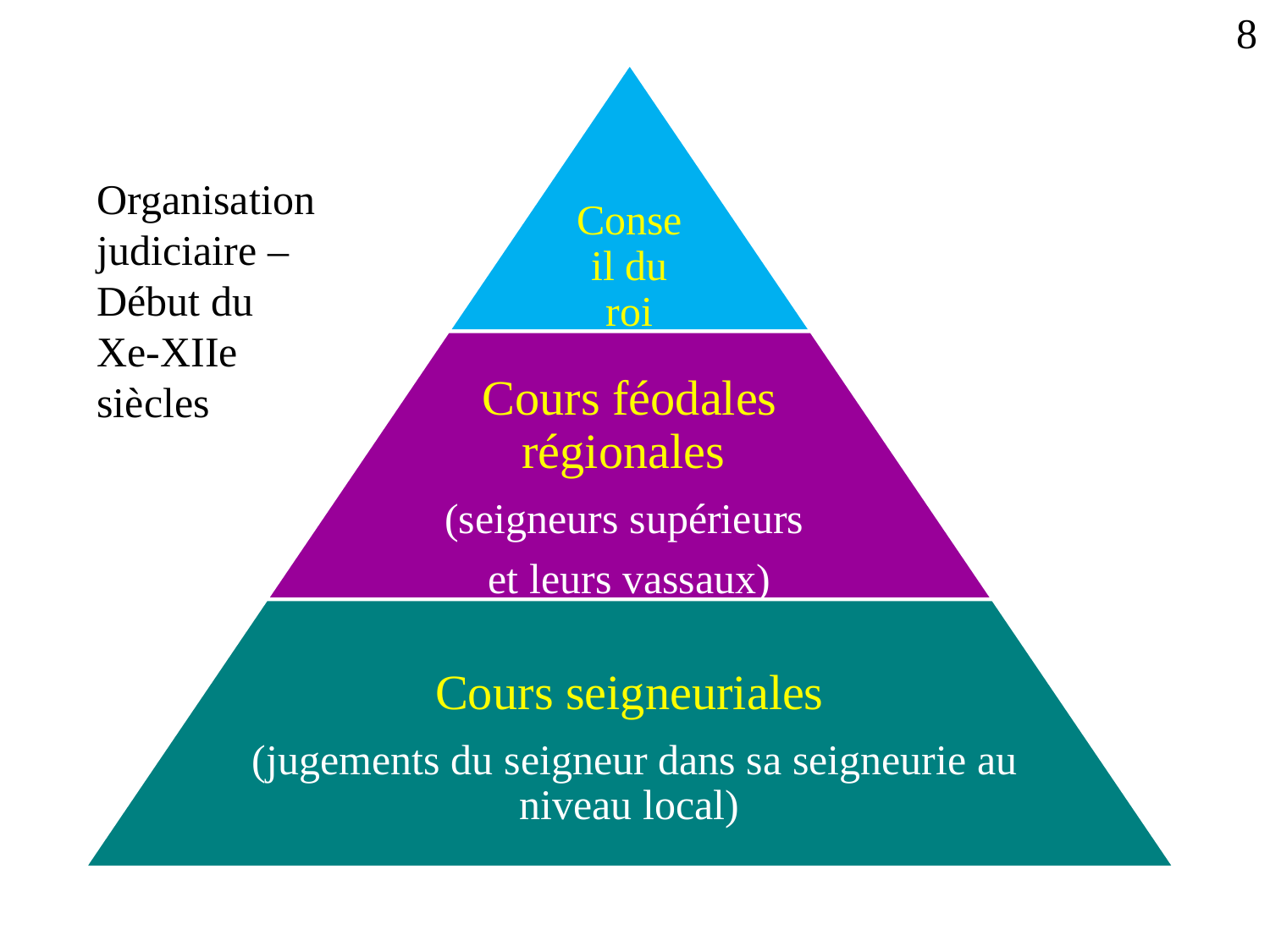

8

Conseil du roi
(féodal)
Cours féodales régionales
(seigneurs supérieurs
et leurs vassaux)
Cours seigneuriales
 (jugements du seigneur dans sa seigneurie au niveau local)
Organisation
judiciaire – Début du
Xe-XIIe siècles